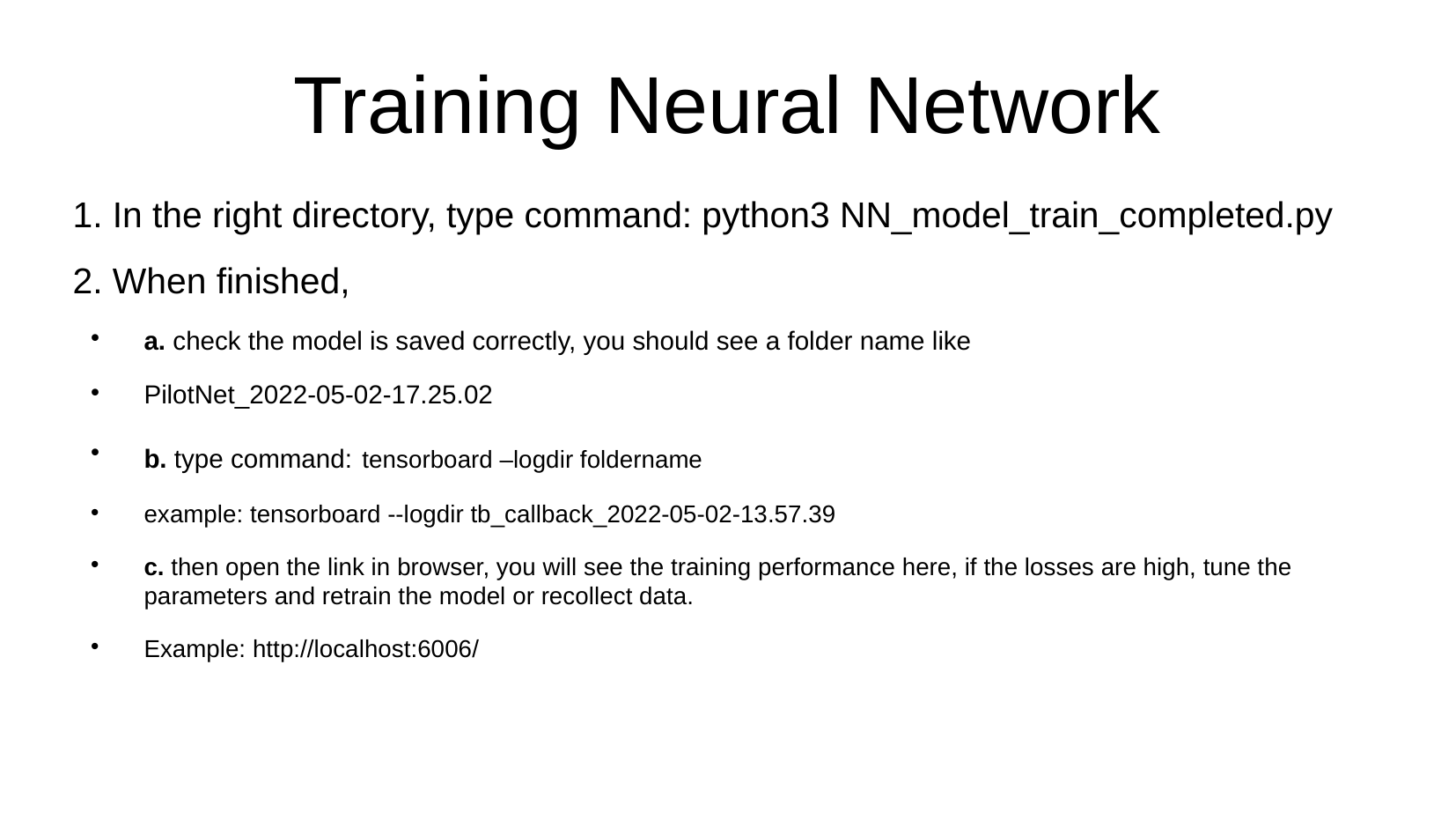

Training Neural Network
1. In the right directory, type command: python3 NN_model_train_completed.py
2. When finished,
a. check the model is saved correctly, you should see a folder name like
PilotNet_2022-05-02-17.25.02
b. type command: tensorboard –logdir foldername
example: tensorboard --logdir tb_callback_2022-05-02-13.57.39
c. then open the link in browser, you will see the training performance here, if the losses are high, tune the parameters and retrain the model or recollect data.
Example: http://localhost:6006/